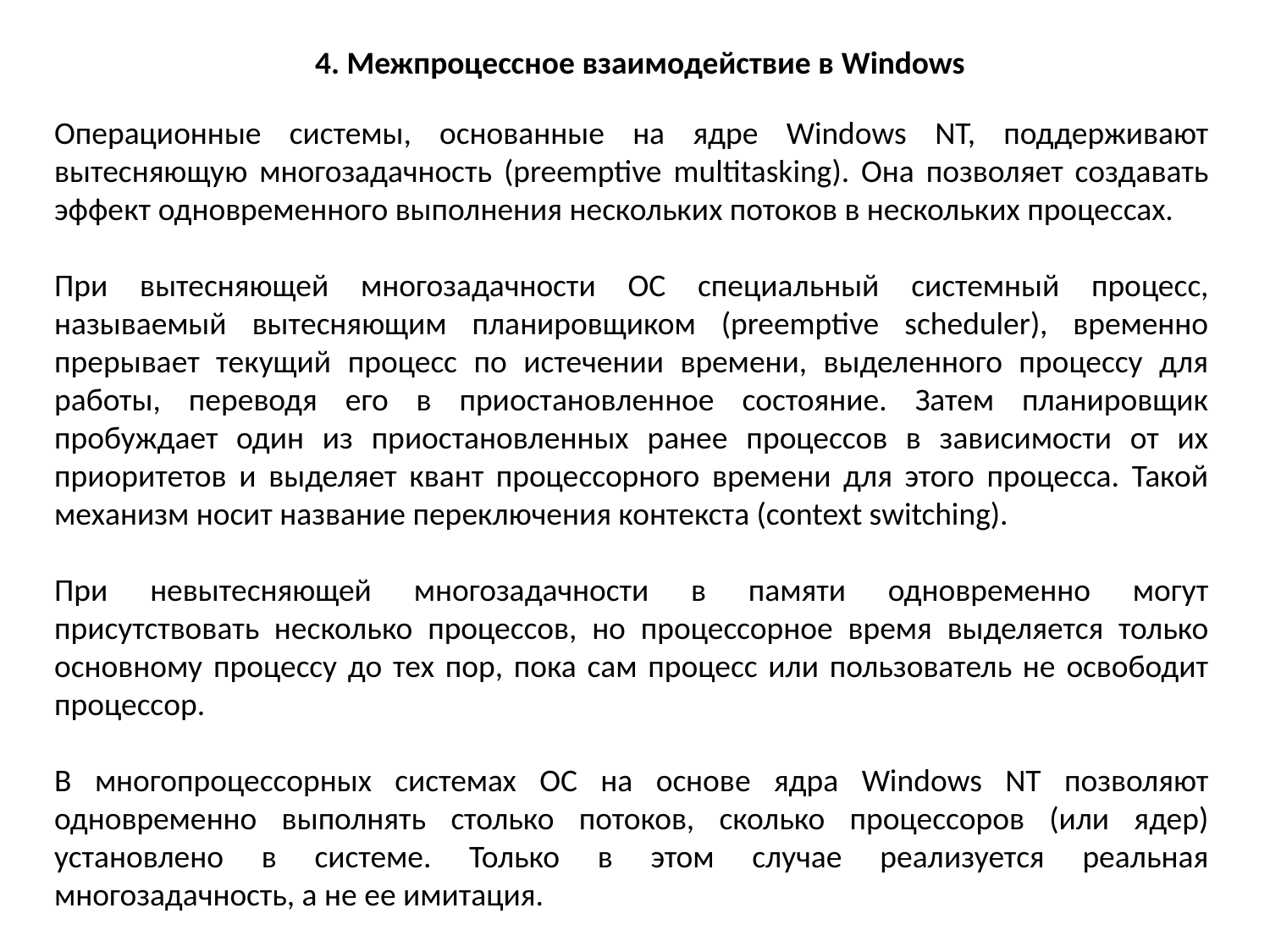

4. Межпроцессное взаимодействие в Windows
Операционные системы, основанные на ядре Windows NT, поддерживают вытесняющую многозадачность (preemptive multitasking). Она позволяет создавать эффект одновременного выполнения нескольких потоков в нескольких процессах.

При вытесняющей многозадачности ОС специальный системный процесс, называемый вытесняющим планировщиком (preemptive scheduler), временно прерывает текущий процесс по истечении времени, выделенного процессу для работы, переводя его в приостановленное состояние. Затем планировщик пробуждает один из приостановленных ранее процессов в зависимости от их приоритетов и выделяет квант процессорного времени для этого процесса. Такой механизм носит название переключения контекста (context switching).

При невытесняющей многозадачности в памяти одновременно могут присутствовать несколько процессов, но процессорное время выделяется только основному процессу до тех пор, пока сам процесс или пользователь не освободит процессор.

В многопроцессорных системах ОС на основе ядра Windows NT позволяют одновременно выполнять столько потоков, сколько процессоров (или ядер) установлено в системе. Только в этом случае реализуется реальная многозадачность, а не ее имитация.